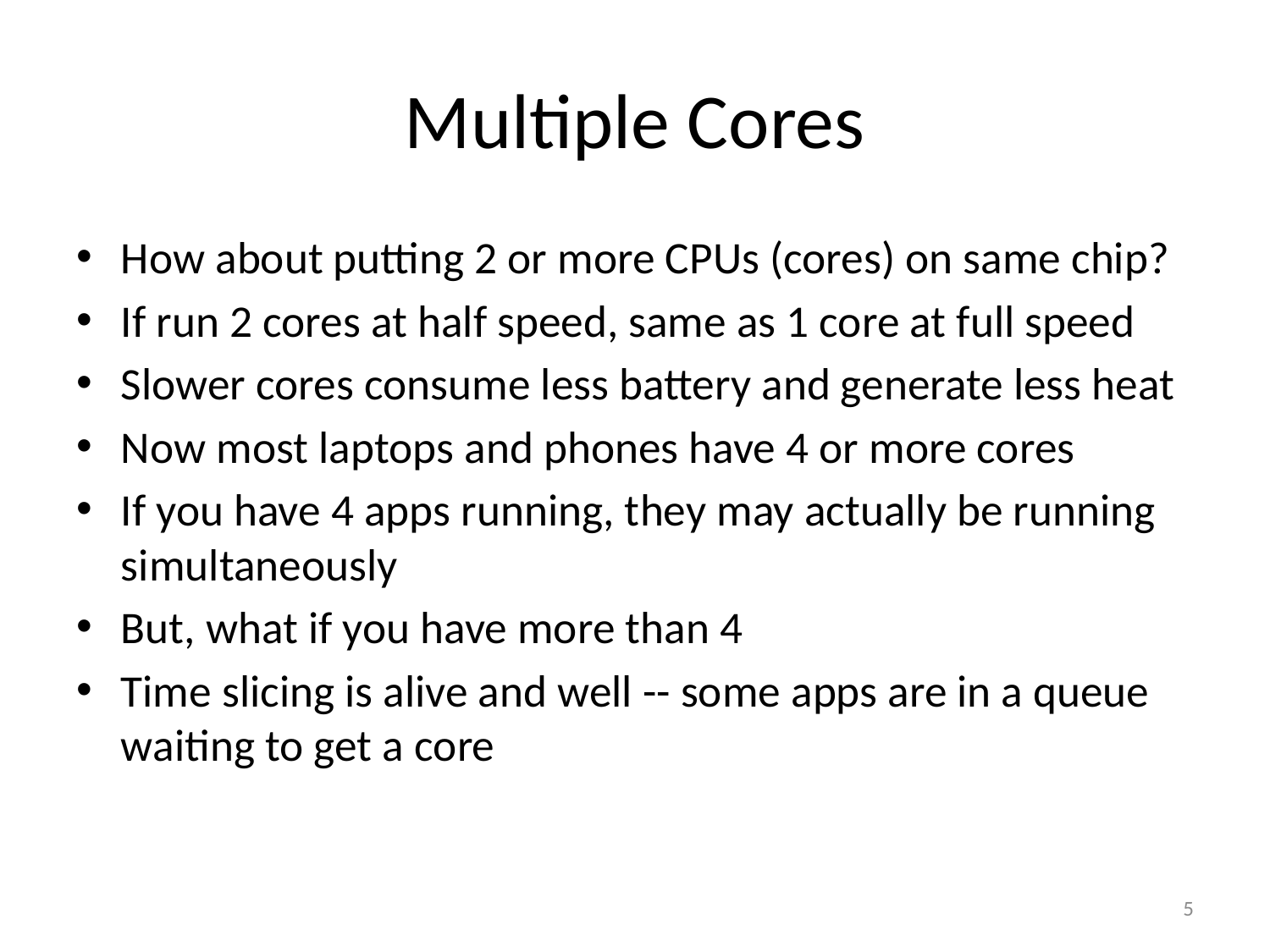

# Multiple Cores
How about putting 2 or more CPUs (cores) on same chip?
If run 2 cores at half speed, same as 1 core at full speed
Slower cores consume less battery and generate less heat
Now most laptops and phones have 4 or more cores
If you have 4 apps running, they may actually be running simultaneously
But, what if you have more than 4
Time slicing is alive and well -- some apps are in a queue waiting to get a core
5